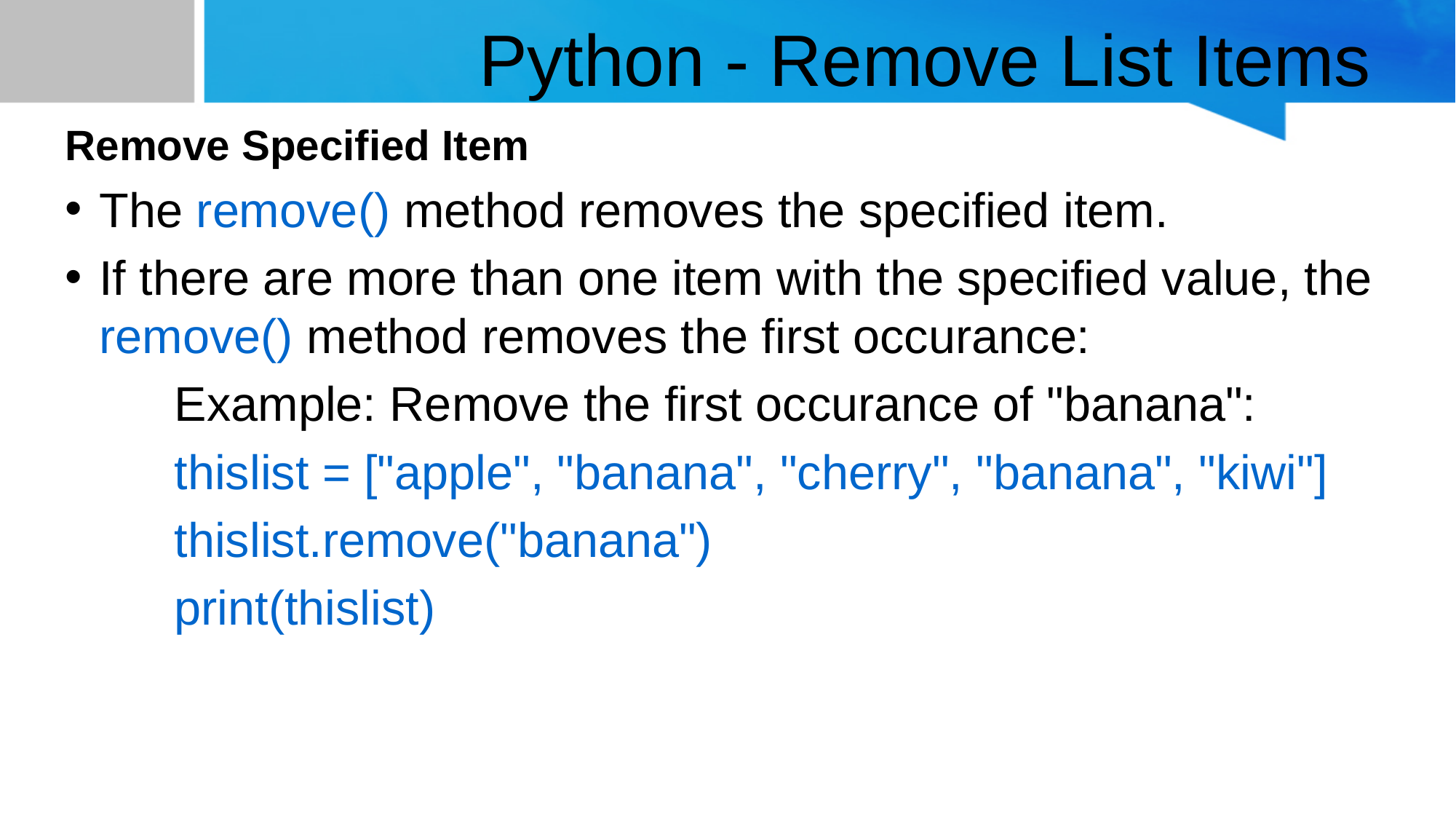

# Python - Remove List Items
Remove Specified Item
The remove() method removes the specified item.
If there are more than one item with the specified value, the remove() method removes the first occurance:
	Example: Remove the first occurance of "banana":
thislist = ["apple", "banana", "cherry", "banana", "kiwi"]
thislist.remove("banana")
print(thislist)